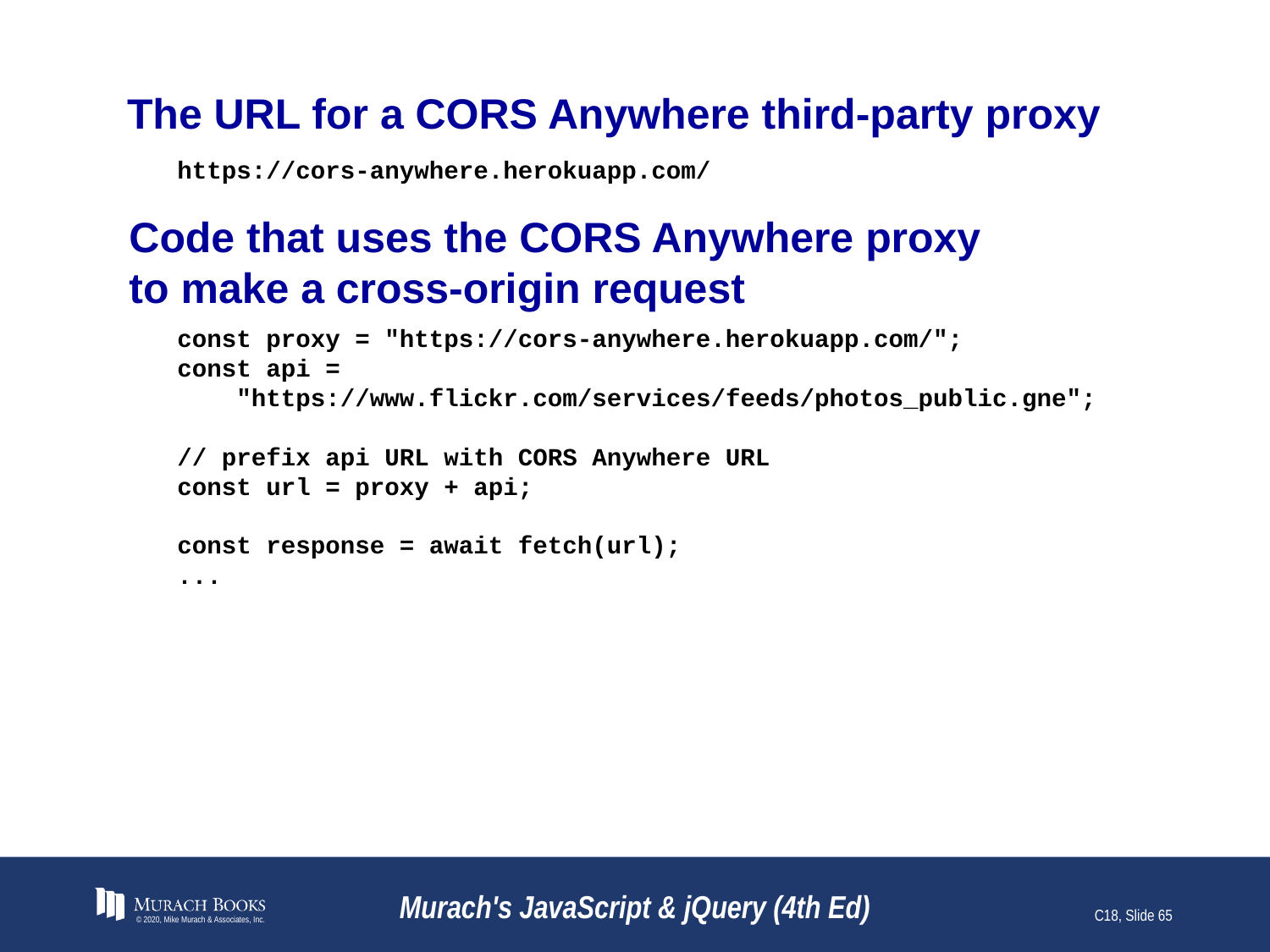

# The URL for a CORS Anywhere third-party proxy
https://cors-anywhere.herokuapp.com/
Code that uses the CORS Anywhere proxy
to make a cross-origin request
const proxy = "https://cors-anywhere.herokuapp.com/";
const api =
    "https://www.flickr.com/services/feeds/photos_public.gne";

// prefix api URL with CORS Anywhere URL
const url = proxy + api;

const response = await fetch(url);
...

© 2020, Mike Murach & Associates, Inc.
Murach's JavaScript & jQuery (4th Ed)

C18, Slide 65